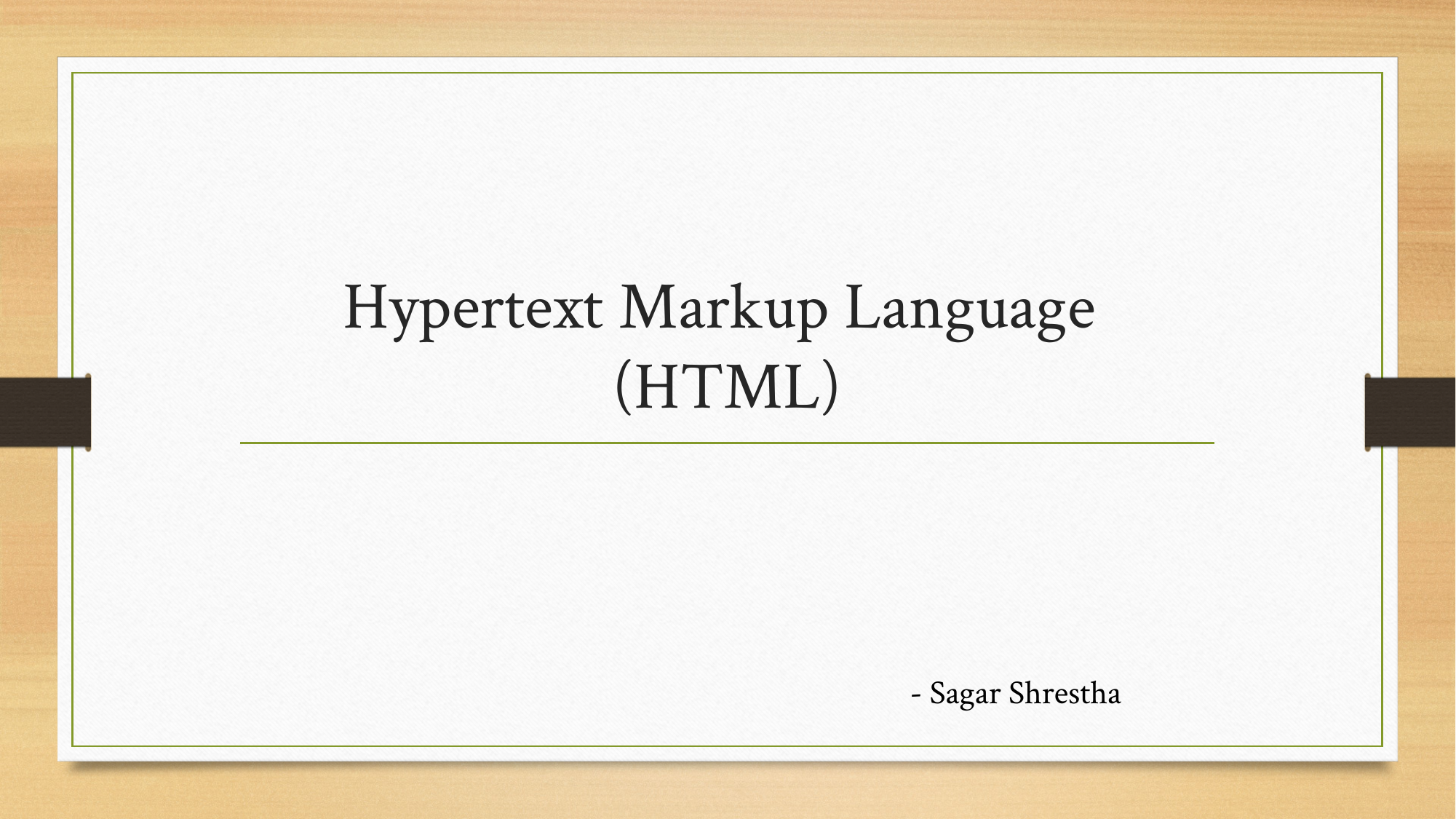

# Hypertext Markup Language (HTML)
- Sagar Shrestha